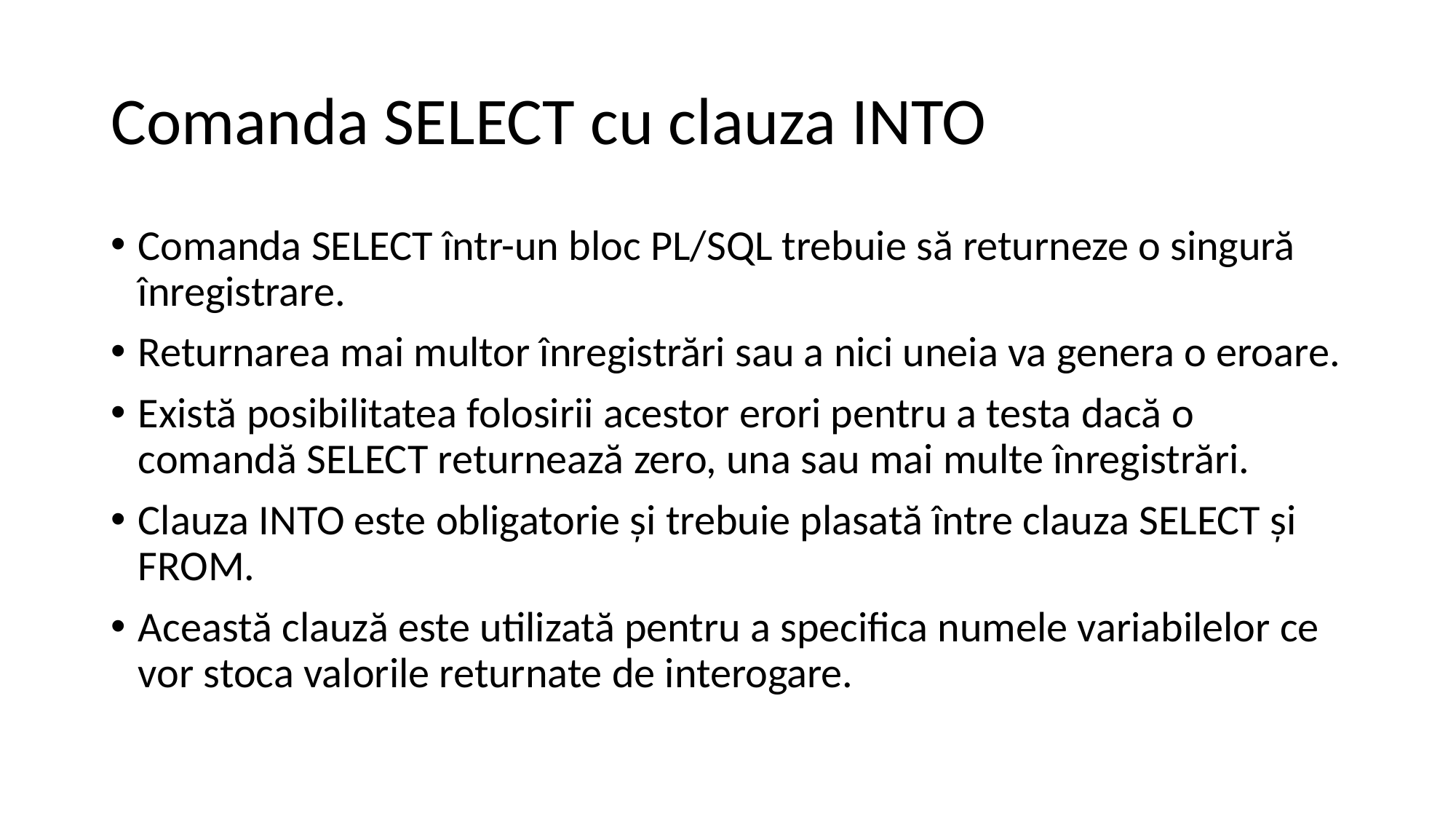

# Comanda SELECT cu clauza INTO
Comanda SELECT într-un bloc PL/SQL trebuie să returneze o singură înregistrare.
Returnarea mai multor înregistrări sau a nici uneia va genera o eroare.
Există posibilitatea folosirii acestor erori pentru a testa dacă o comandă SELECT returnează zero, una sau mai multe înregistrări.
Clauza INTO este obligatorie şi trebuie plasată între clauza SELECT şi FROM.
Această clauză este utilizată pentru a specifica numele variabilelor ce vor stoca valorile returnate de interogare.